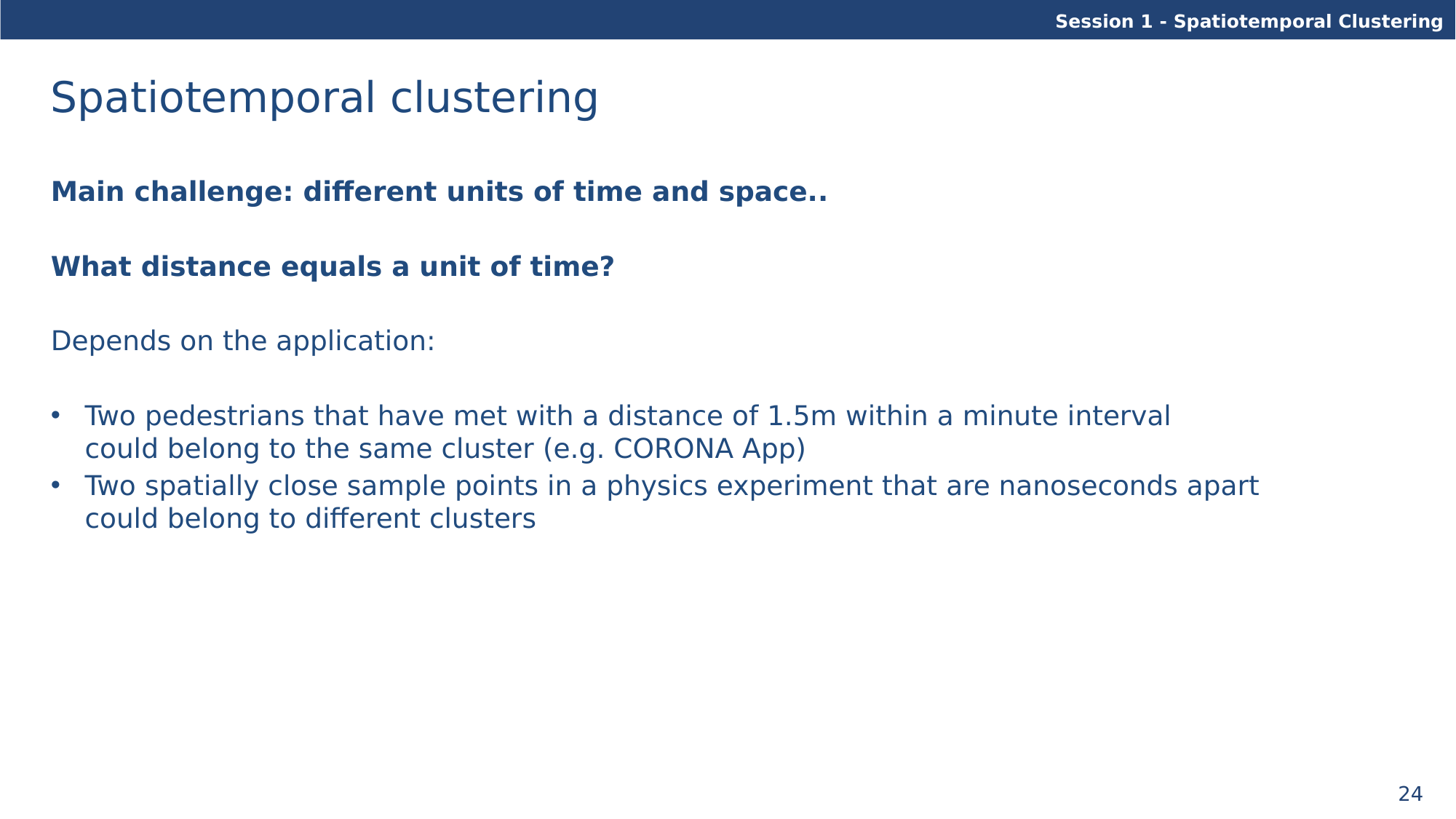

# Spatiotemporal clustering
Main challenge: different units of time and space..

What distance equals a unit of time?

Depends on the application:

Two pedestrians that have met with a distance of 1.5m within a minute interval
could belong to the same cluster (e.g. CORONA App)
Two spatially close sample points in a physics experiment that are nanoseconds apart
could belong to different clusters